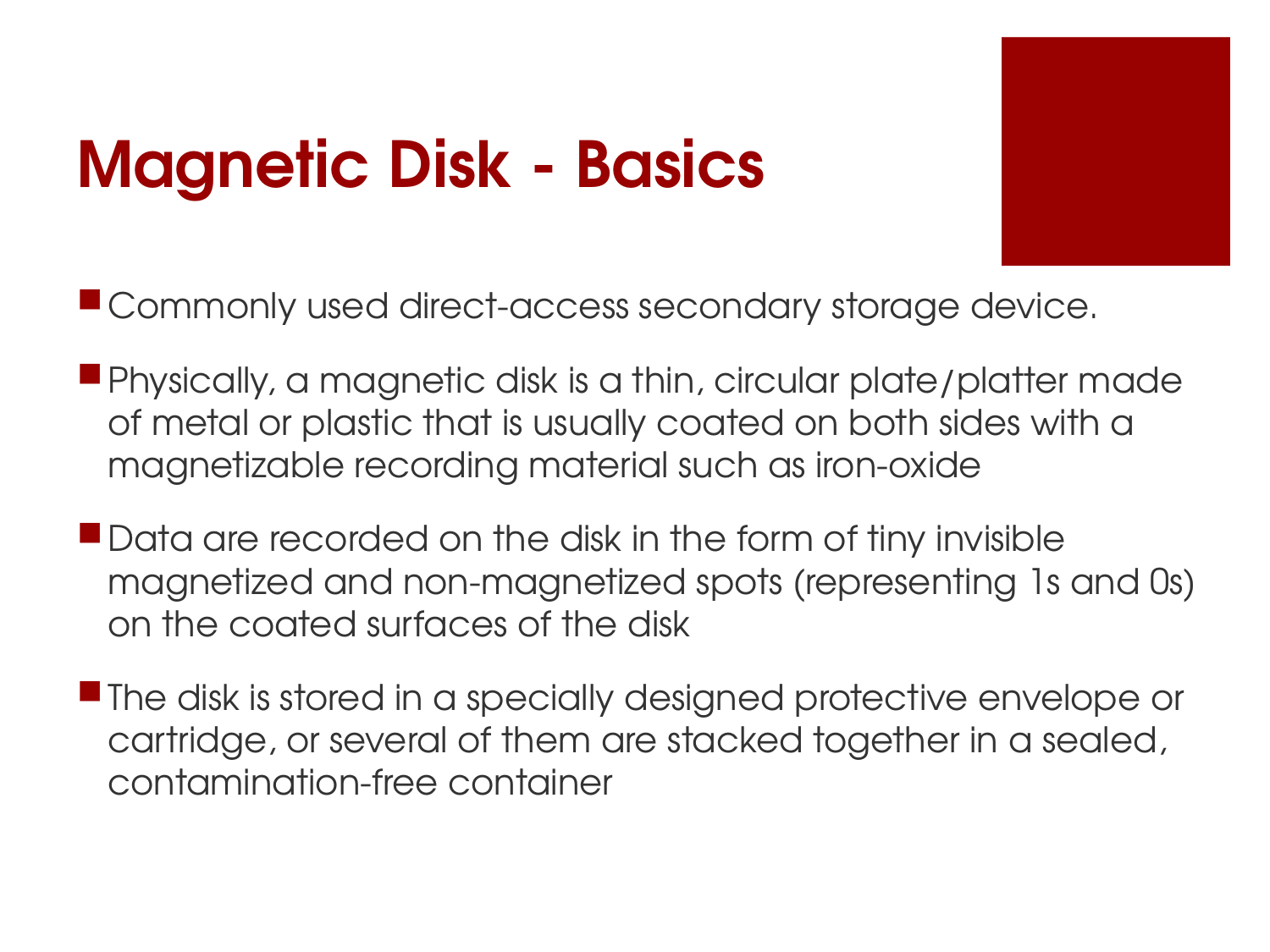

# Magnetic Disk - Basics
Commonly used direct-access secondary storage device.
Physically, a magnetic disk is a thin, circular plate/platter made of metal or plastic that is usually coated on both sides with a magnetizable recording material such as iron-oxide
Data are recorded on the disk in the form of tiny invisible magnetized and non-magnetized spots (representing 1s and 0s) on the coated surfaces of the disk
The disk is stored in a specially designed protective envelope or cartridge, or several of them are stacked together in a sealed, contamination-free container